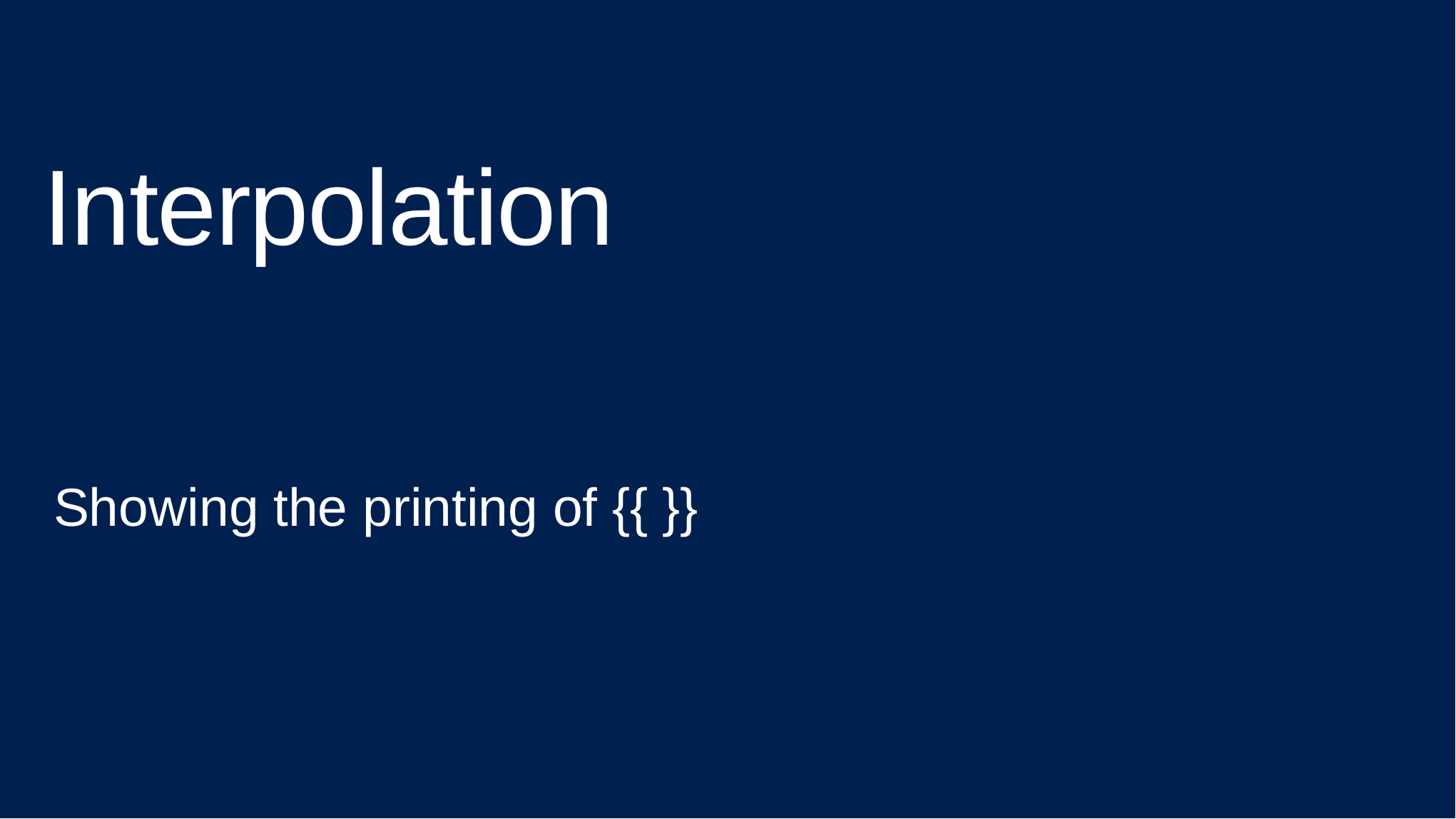

# Interpolation
Showing the printing of {{ }}